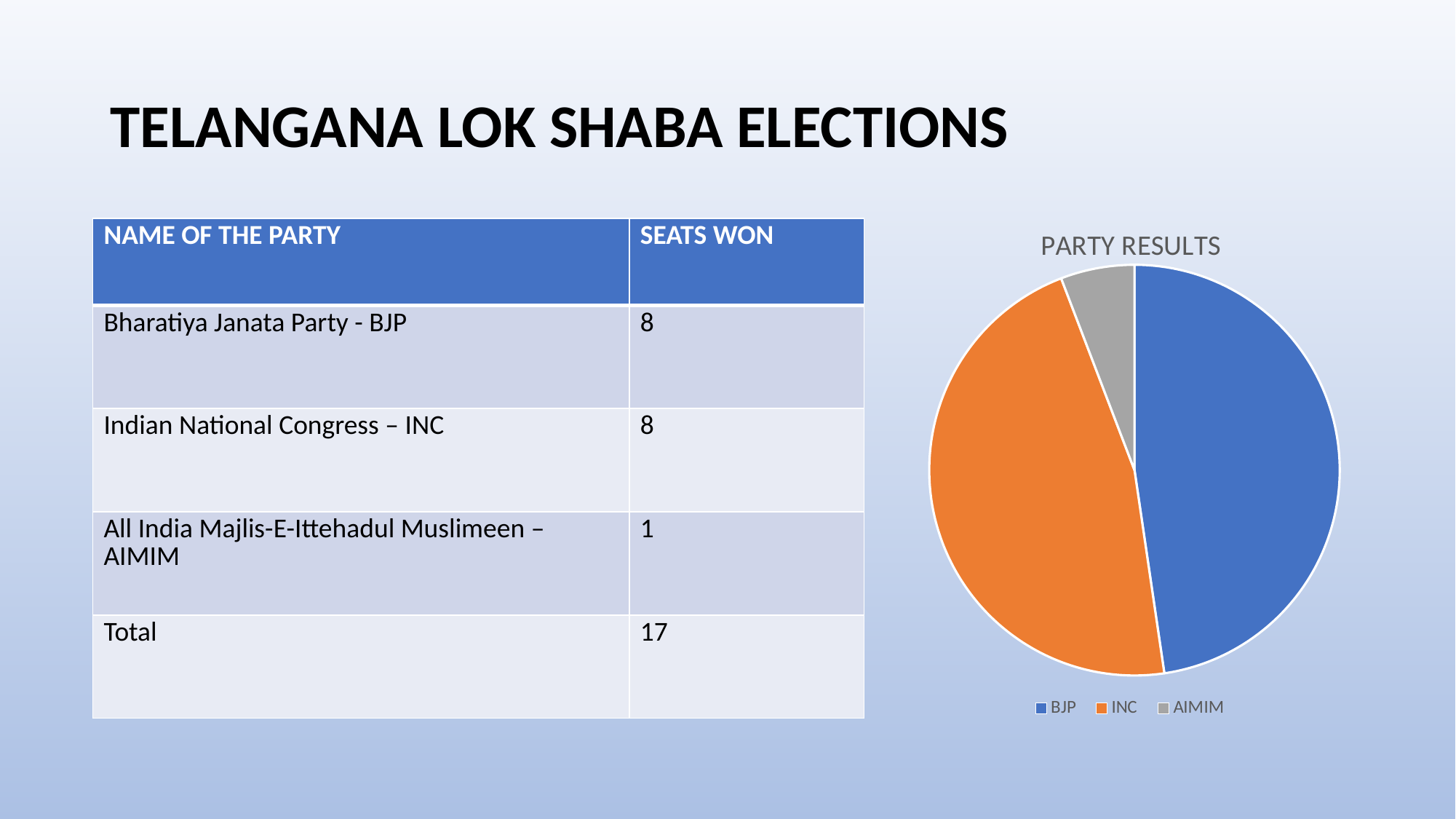

TELANGANA LOK SHABA ELECTIONS

### Chart: PARTY RESULTS

| Category | Sales |
|---|---|
| BJP | 8.2 |
| INC | 8.0 |
| AIMIM | 1.0 |
| NAME OF THE PARTY | SEATS WON |
| --- | --- |
| Bharatiya Janata Party - BJP | 8 |
| Indian National Congress – INC | 8 |
| All India Majlis-E-Ittehadul Muslimeen – AIMIM | 1 |
| Total | 17 |